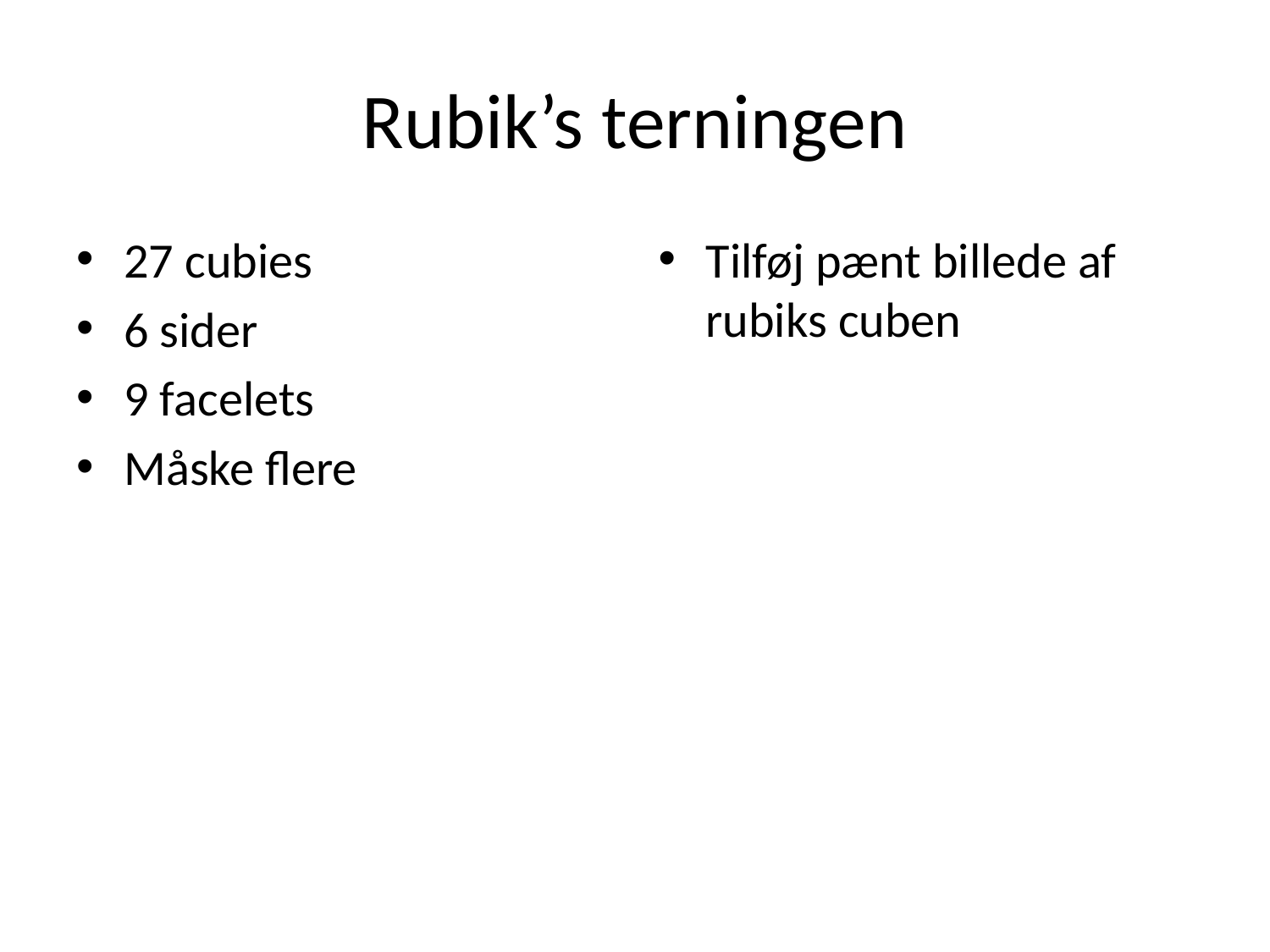

# Rubik’s terningen
27 cubies
6 sider
9 facelets
Måske flere
Tilføj pænt billede af rubiks cuben